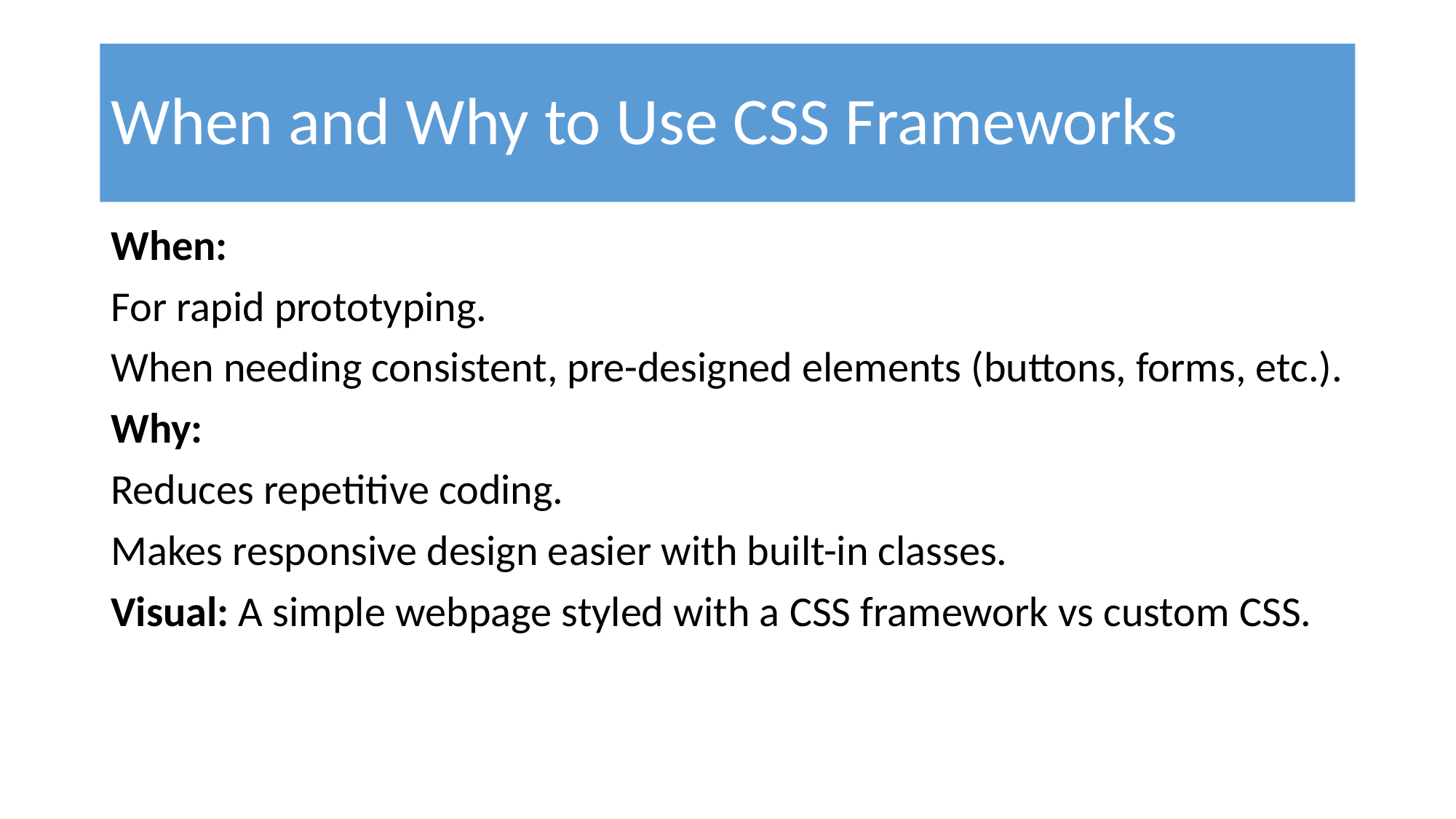

# When and Why to Use CSS Frameworks
When:
For rapid prototyping.
When needing consistent, pre-designed elements (buttons, forms, etc.).
Why:
Reduces repetitive coding.
Makes responsive design easier with built-in classes.
Visual: A simple webpage styled with a CSS framework vs custom CSS.